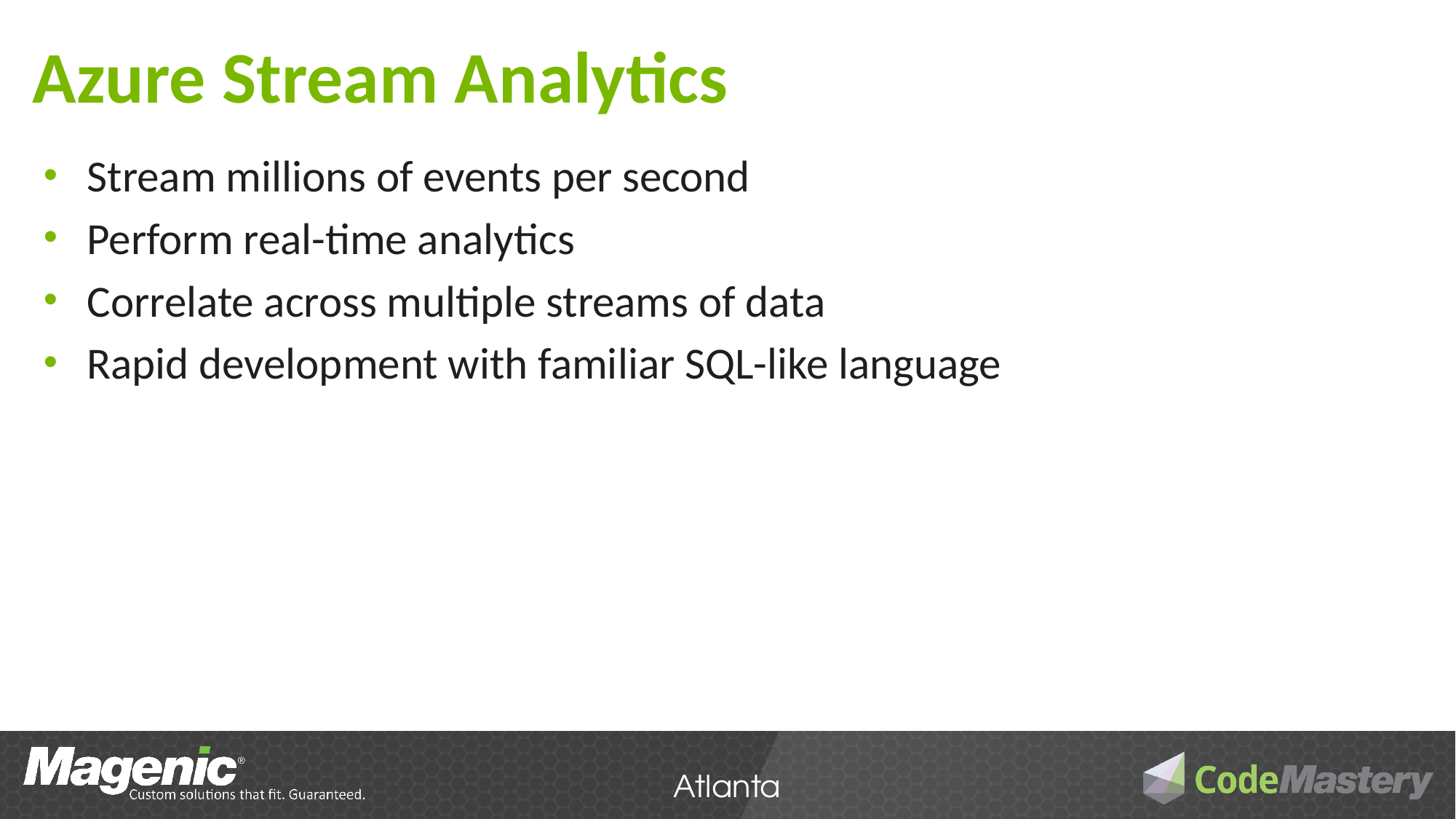

# Azure Stream Analytics
Stream millions of events per second
Perform real-time analytics
Correlate across multiple streams of data
Rapid development with familiar SQL-like language